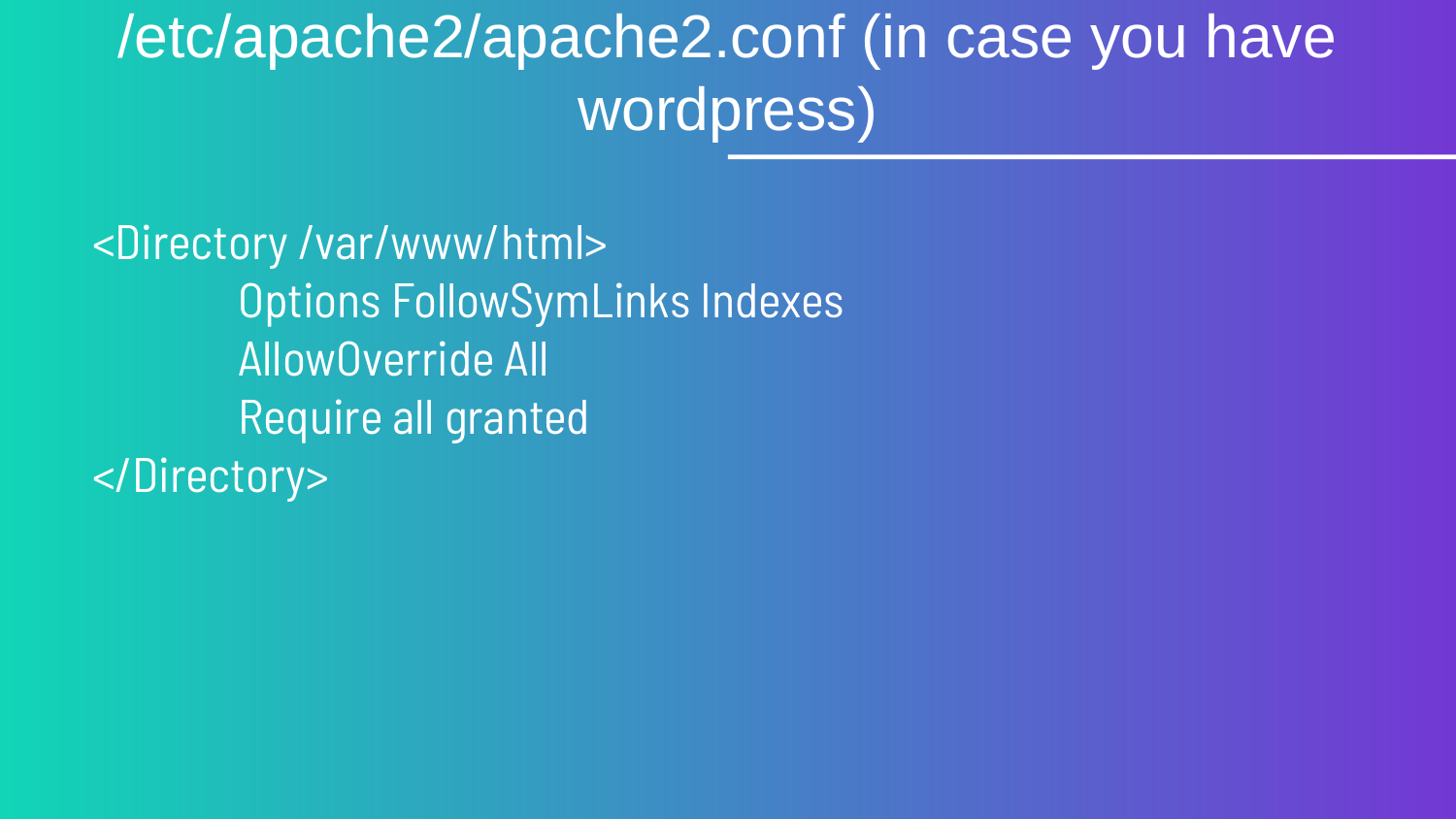

# /etc/apache2/apache2.conf (in case you have wordpress)
<Directory /var/www/html>
	Options FollowSymLinks Indexes
	AllowOverride All
	Require all granted
</Directory>